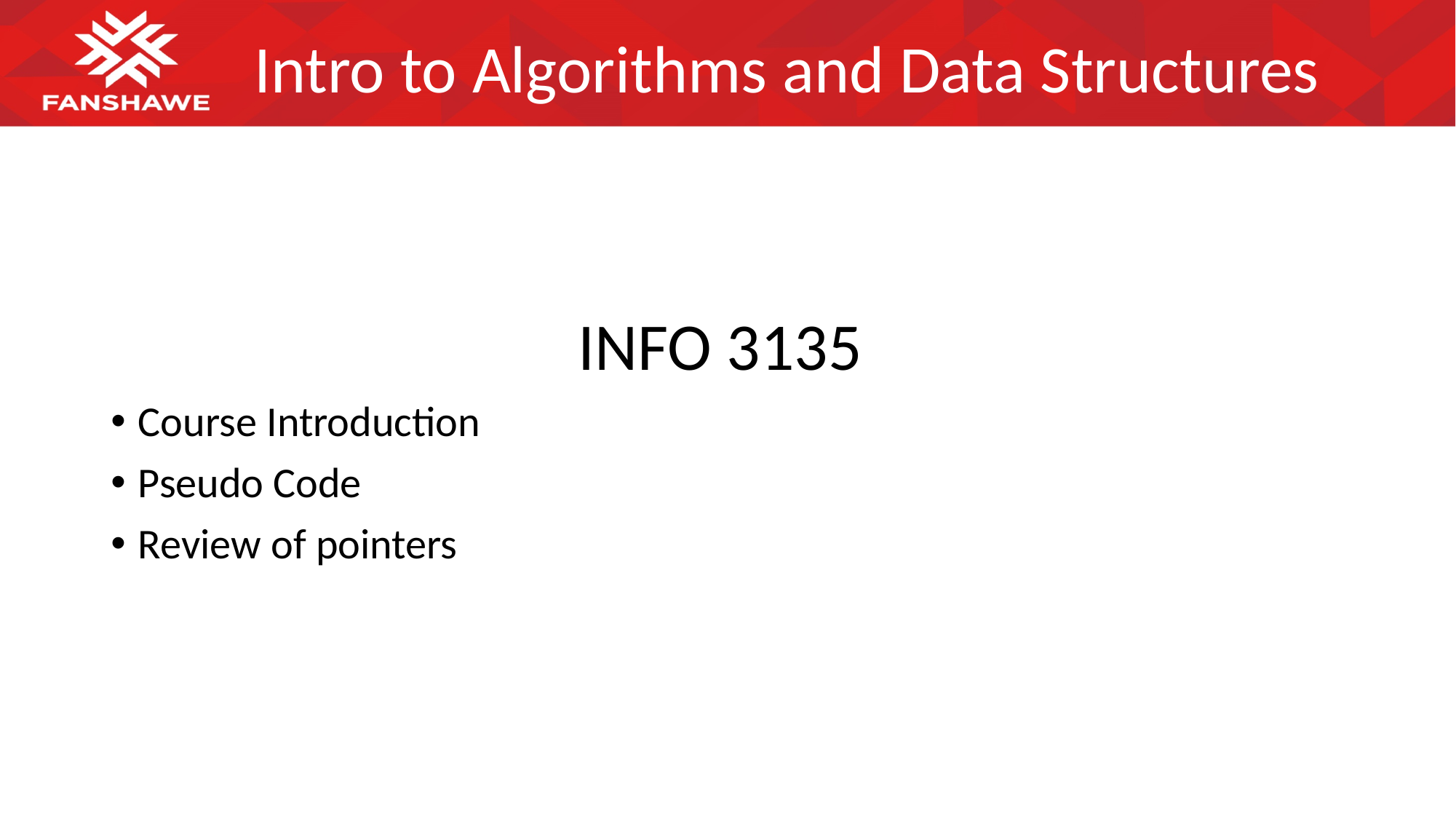

# Intro to Algorithms and Data Structures

INFO 3135
Course Introduction
Pseudo Code
Review of pointers